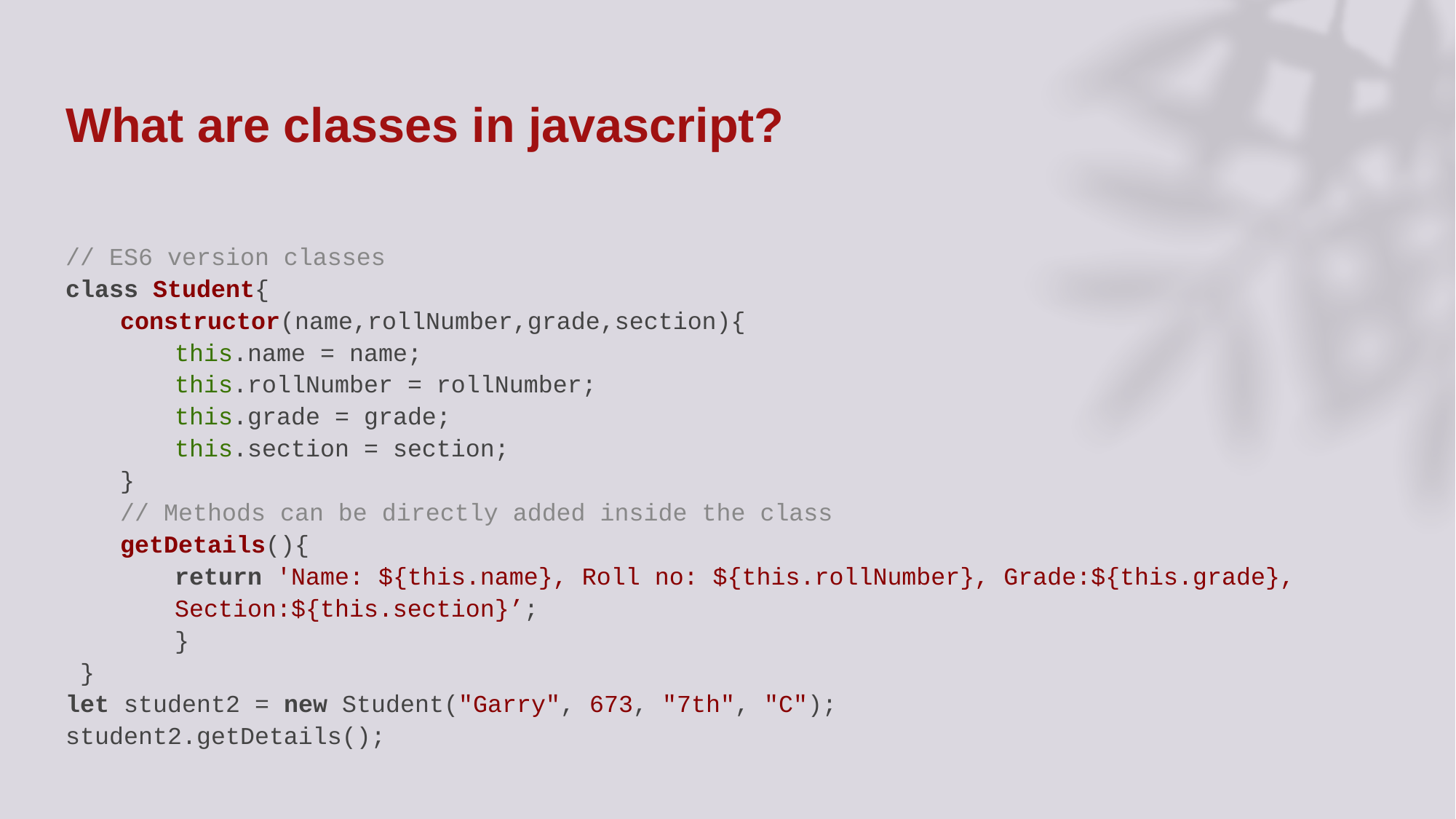

# What are classes in javascript?
// ES6 version classes
class Student{
constructor(name,rollNumber,grade,section){
this.name = name;
this.rollNumber = rollNumber;
this.grade = grade;
this.section = section;
}
// Methods can be directly added inside the class
getDetails(){
return 'Name: ${this.name}, Roll no: ${this.rollNumber}, Grade:${this.grade}, Section:${this.section}’;
}
 }
let student2 = new Student("Garry", 673, "7th", "C");
student2.getDetails();